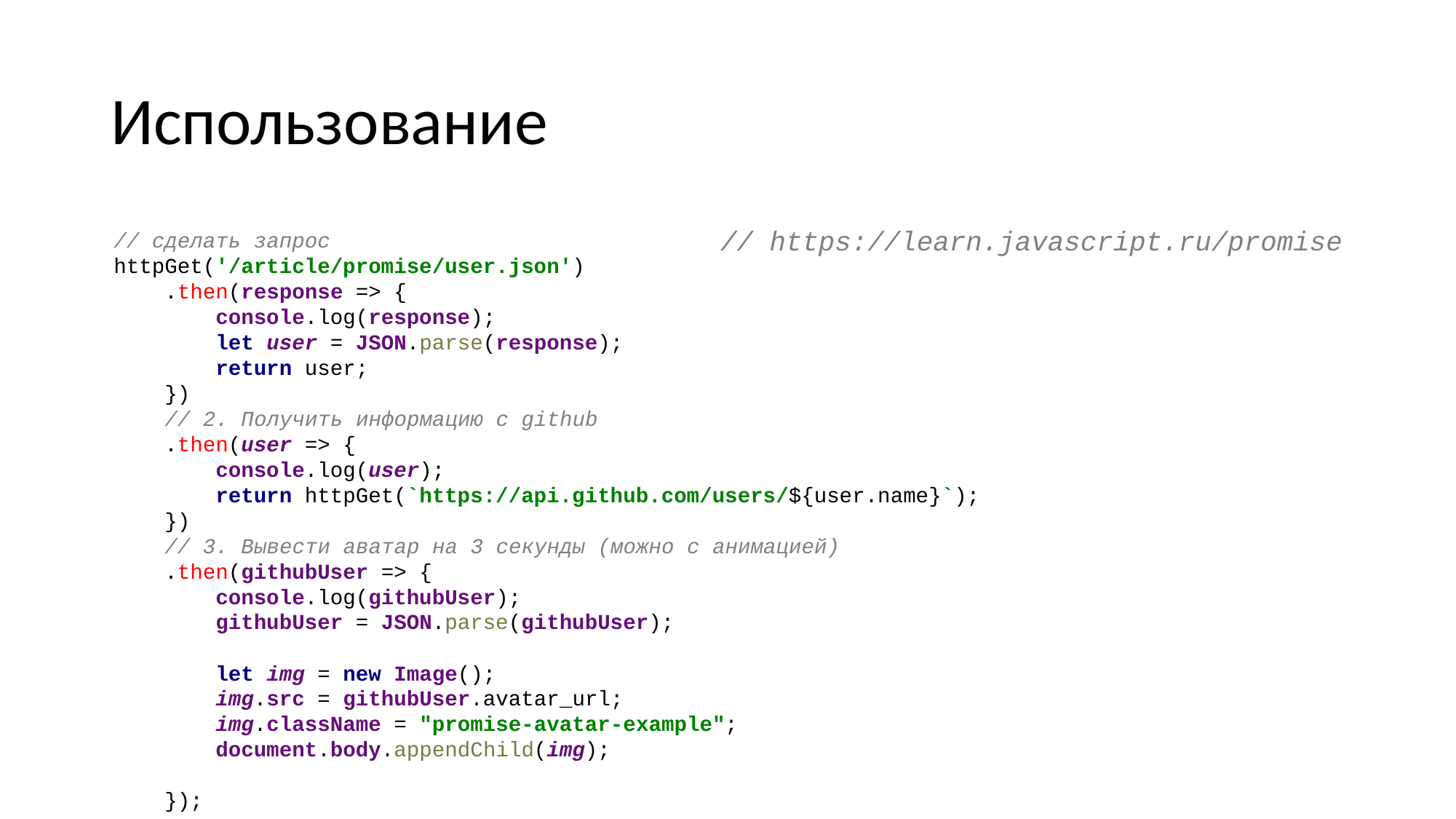

# Использование

// сделать запрос
httpGet('/article/promise/user.json')
    .then(response => {
        console.log(response);
        let user = JSON.parse(response);
        return user;
    })
    // 2. Получить информацию с github
    .then(user => {
        console.log(user);
        return httpGet(`https://api.github.com/users/${user.name}`);
    })
    // 3. Вывести аватар на 3 секунды (можно с анимацией)
    .then(githubUser => {
        console.log(githubUser);
        githubUser = JSON.parse(githubUser);
        let img = new Image();
        img.src = githubUser.avatar_url;
        img.className = "promise-avatar-example";
        document.body.appendChild(img);
    });
// https://learn.javascript.ru/promise